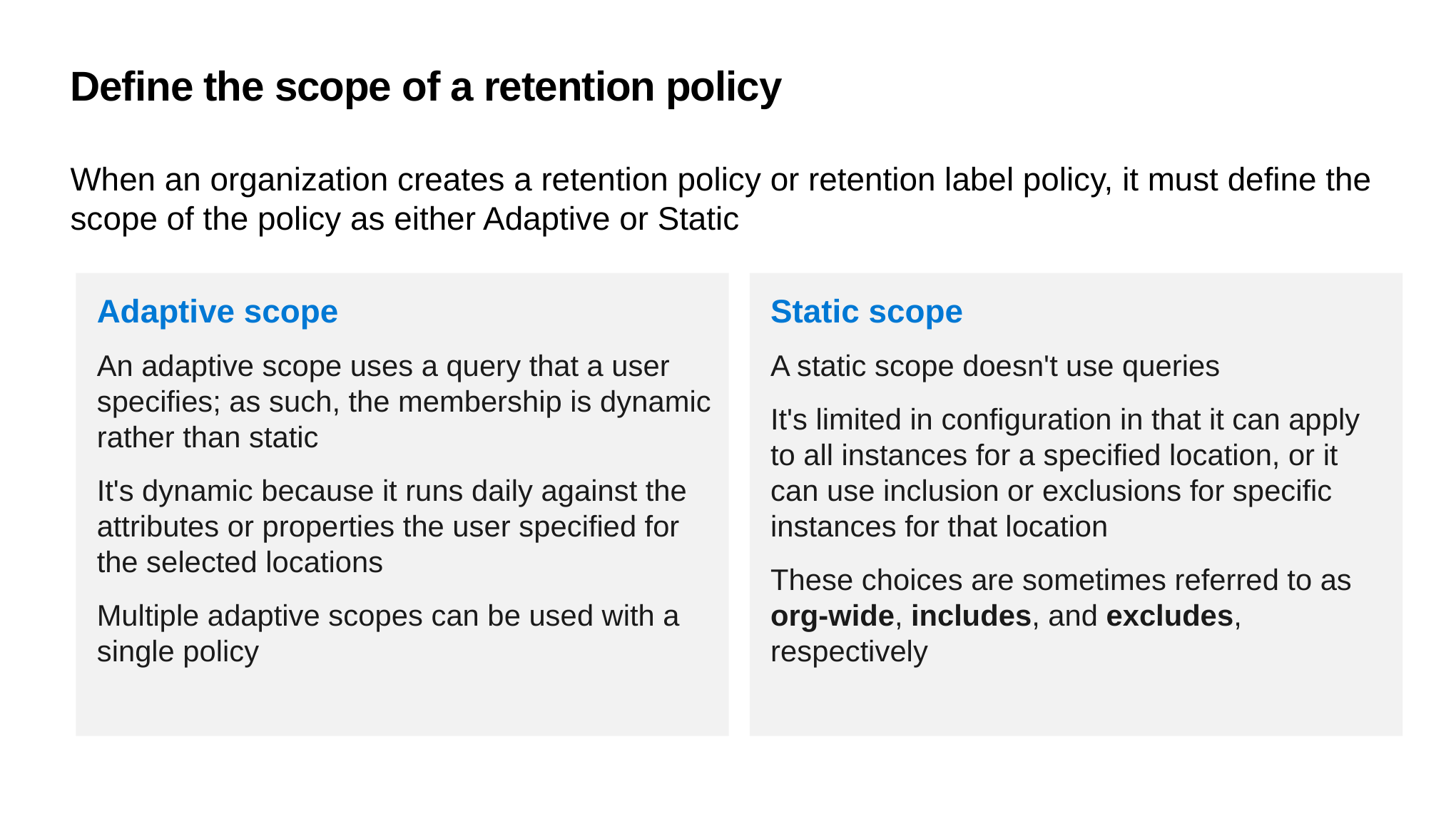

# Define the scope of a retention policy
When an organization creates a retention policy or retention label policy, it must define the scope of the policy as either Adaptive or Static
Adaptive scope
An adaptive scope uses a query that a user specifies; as such, the membership is dynamic rather than static
It's dynamic because it runs daily against the attributes or properties the user specified for the selected locations
Multiple adaptive scopes can be used with a single policy
Static scope
A static scope doesn't use queries
It's limited in configuration in that it can apply to all instances for a specified location, or it can use inclusion or exclusions for specific instances for that location
These choices are sometimes referred to as org-wide, includes, and excludes, respectively